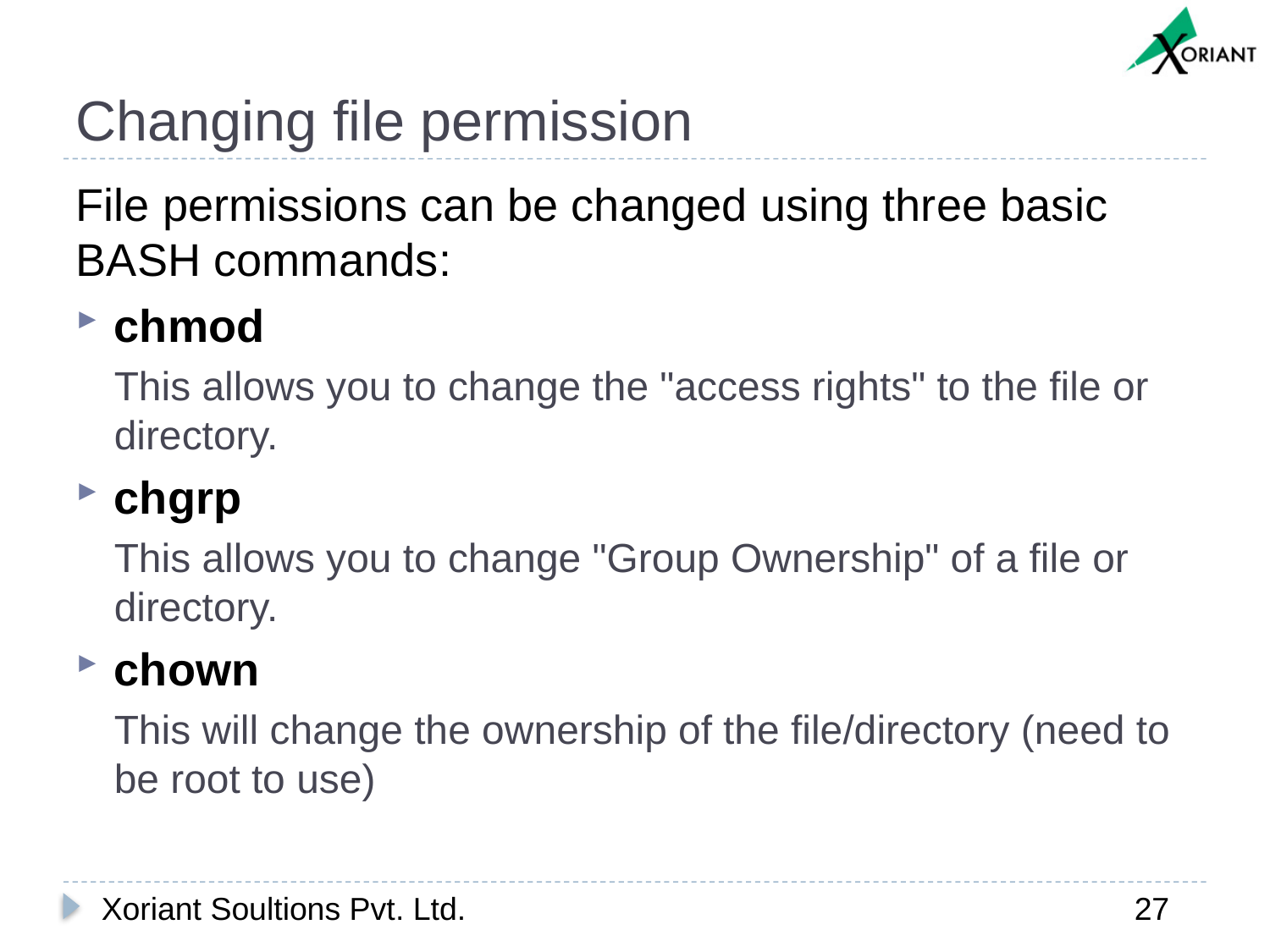

# Changing file permission
File permissions can be changed using three basic BASH commands:
chmod
This allows you to change the "access rights" to the file or directory.
chgrp
This allows you to change "Group Ownership" of a file or directory.
chown
This will change the ownership of the file/directory (need to be root to use)

Xoriant Soultions Pvt. Ltd.
27